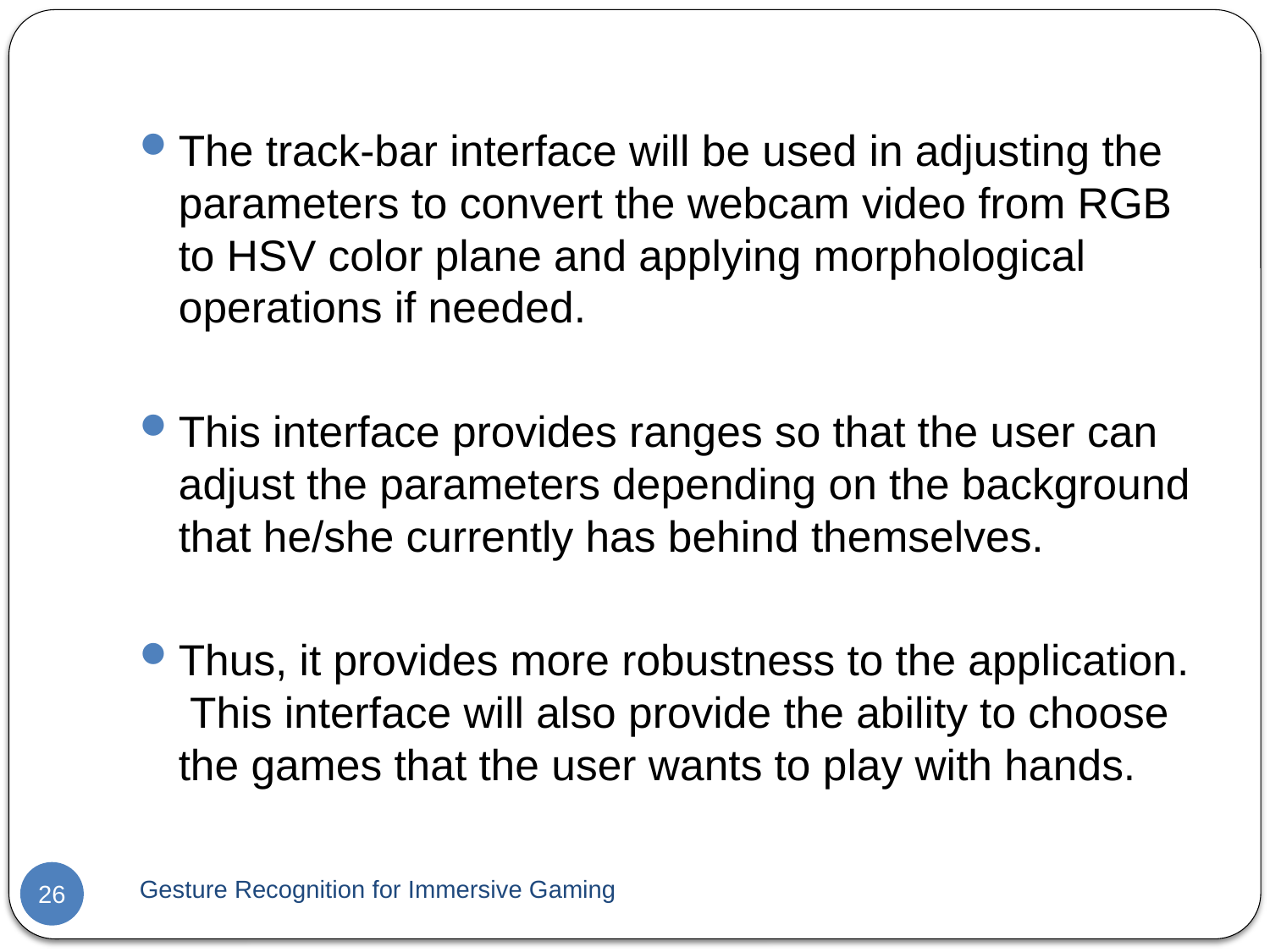

The track-bar interface will be used in adjusting the parameters to convert the webcam video from RGB to HSV color plane and applying morphological operations if needed.

This interface provides ranges so that the user can adjust the parameters depending on the background that he/she currently has behind themselves.

Thus, it provides more robustness to the application.  This interface will also provide the ability to choose the games that the user wants to play with hands.

Gesture Recognition for Immersive Gaming
26